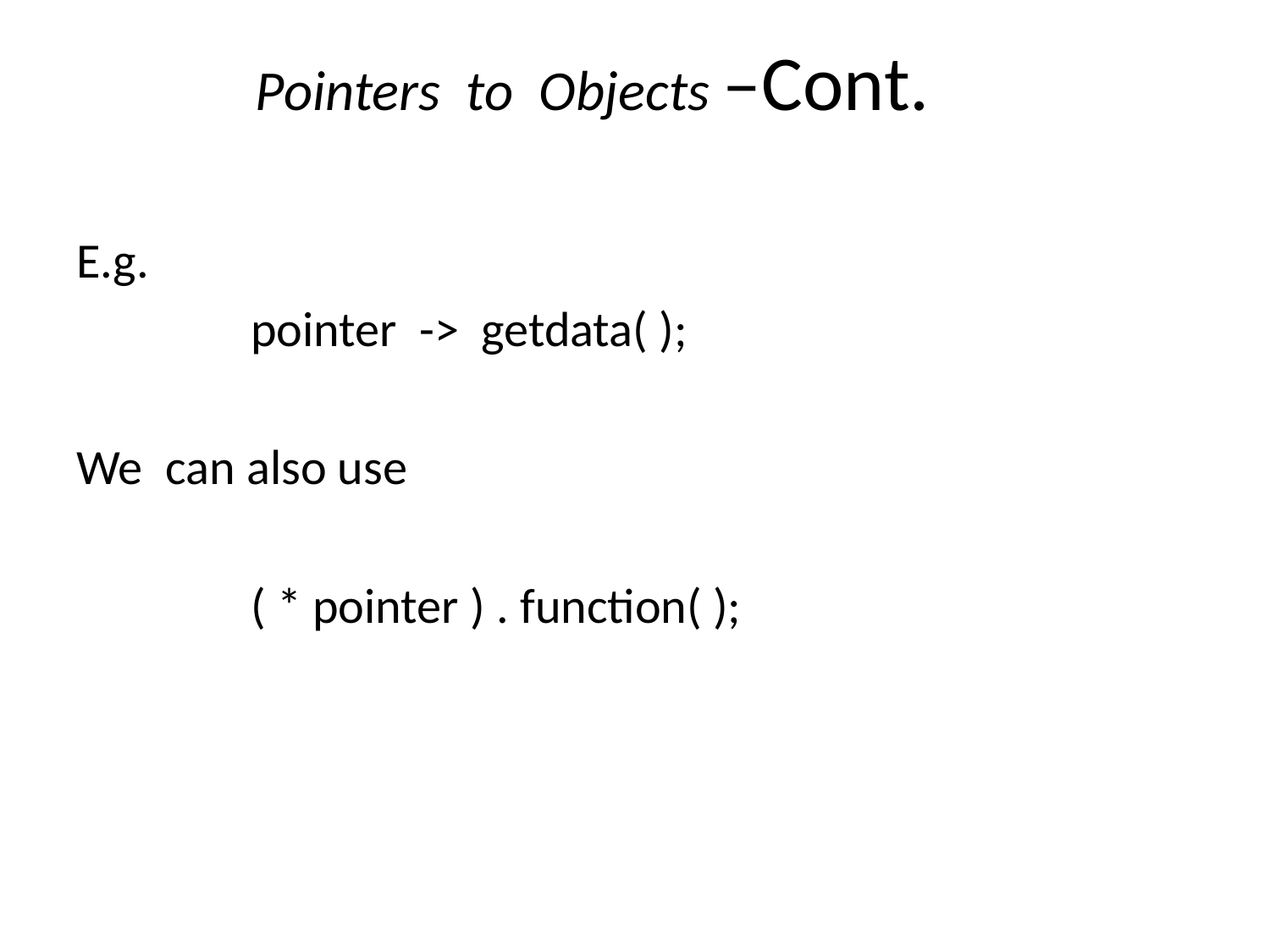

# Pointers  to  Objects –Cont.
E.g.
		pointer  ->  getdata( );

We  can also use

		( * pointer ) . function( );